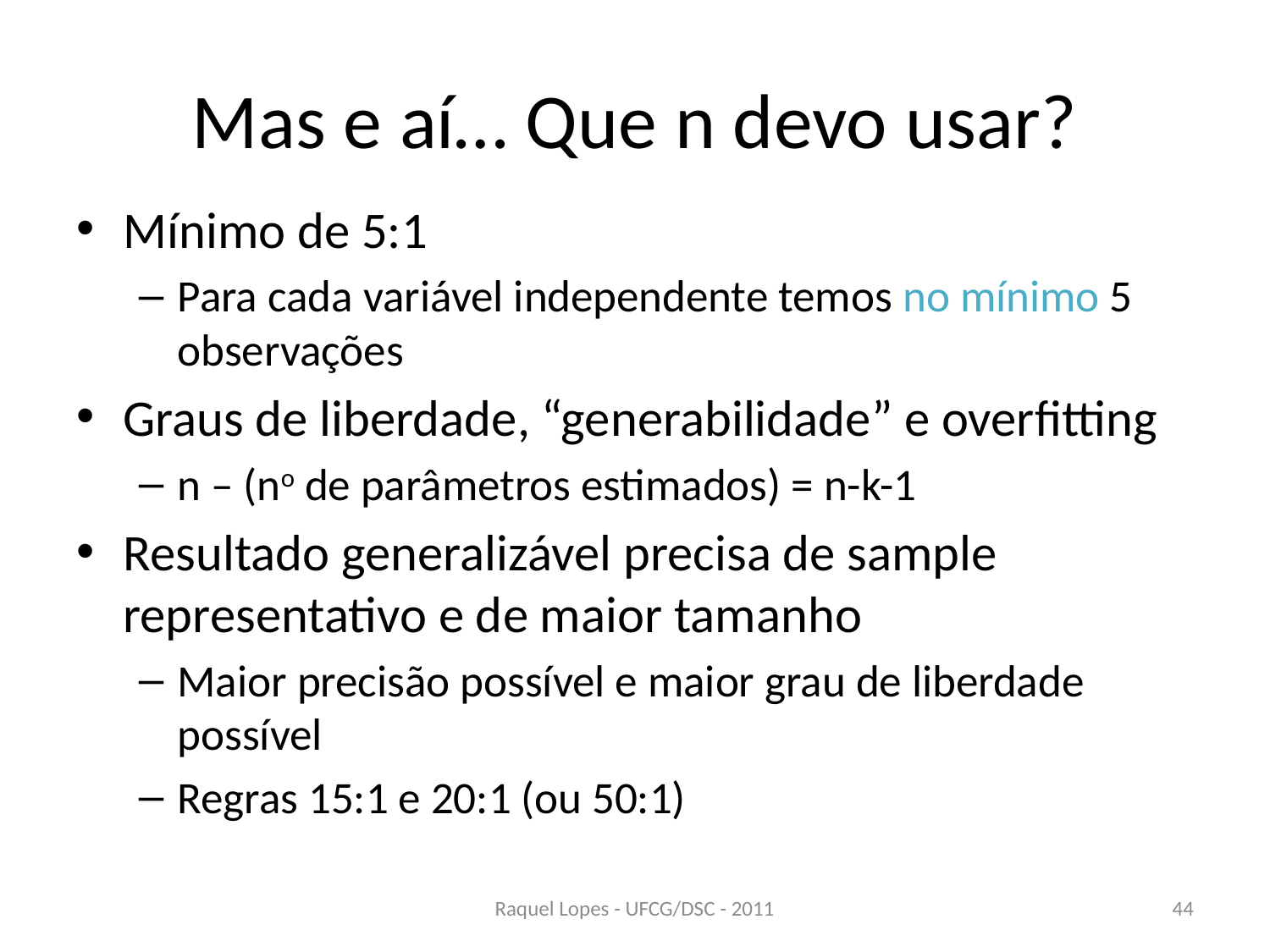

# Mas e aí… Que n devo usar?
Mínimo de 5:1
Para cada variável independente temos no mínimo 5 observações
Graus de liberdade, “generabilidade” e overfitting
n – (no de parâmetros estimados) = n-k-1
Resultado generalizável precisa de sample representativo e de maior tamanho
Maior precisão possível e maior grau de liberdade possível
Regras 15:1 e 20:1 (ou 50:1)
Raquel Lopes - UFCG/DSC - 2011
44